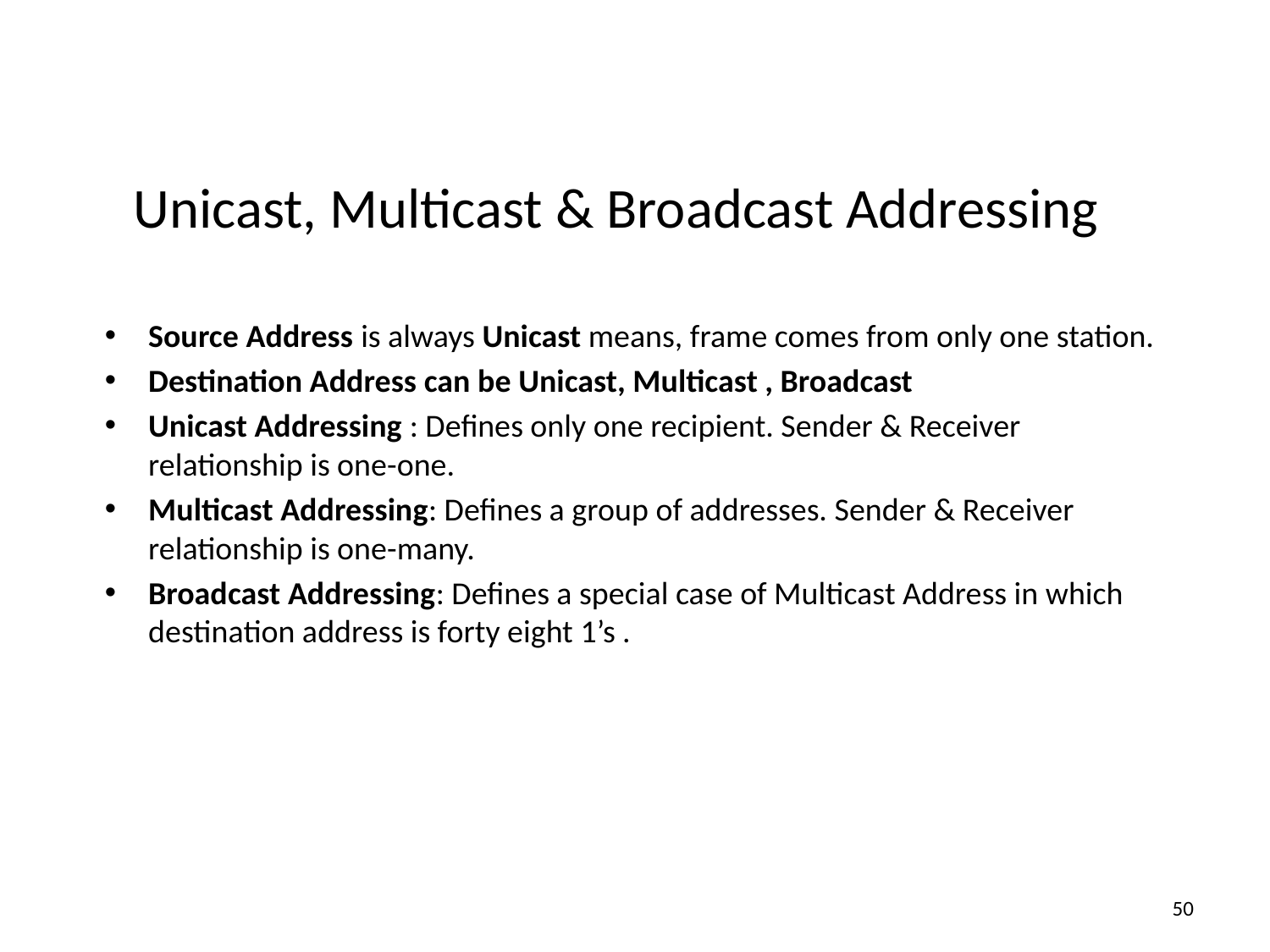

# Unicast, Multicast & Broadcast Addressing
Source Address is always Unicast means, frame comes from only one station.
Destination Address can be Unicast, Multicast , Broadcast
Unicast Addressing : Defines only one recipient. Sender & Receiver relationship is one-one.
Multicast Addressing: Defines a group of addresses. Sender & Receiver relationship is one-many.
Broadcast Addressing: Defines a special case of Multicast Address in which destination address is forty eight 1’s .
50